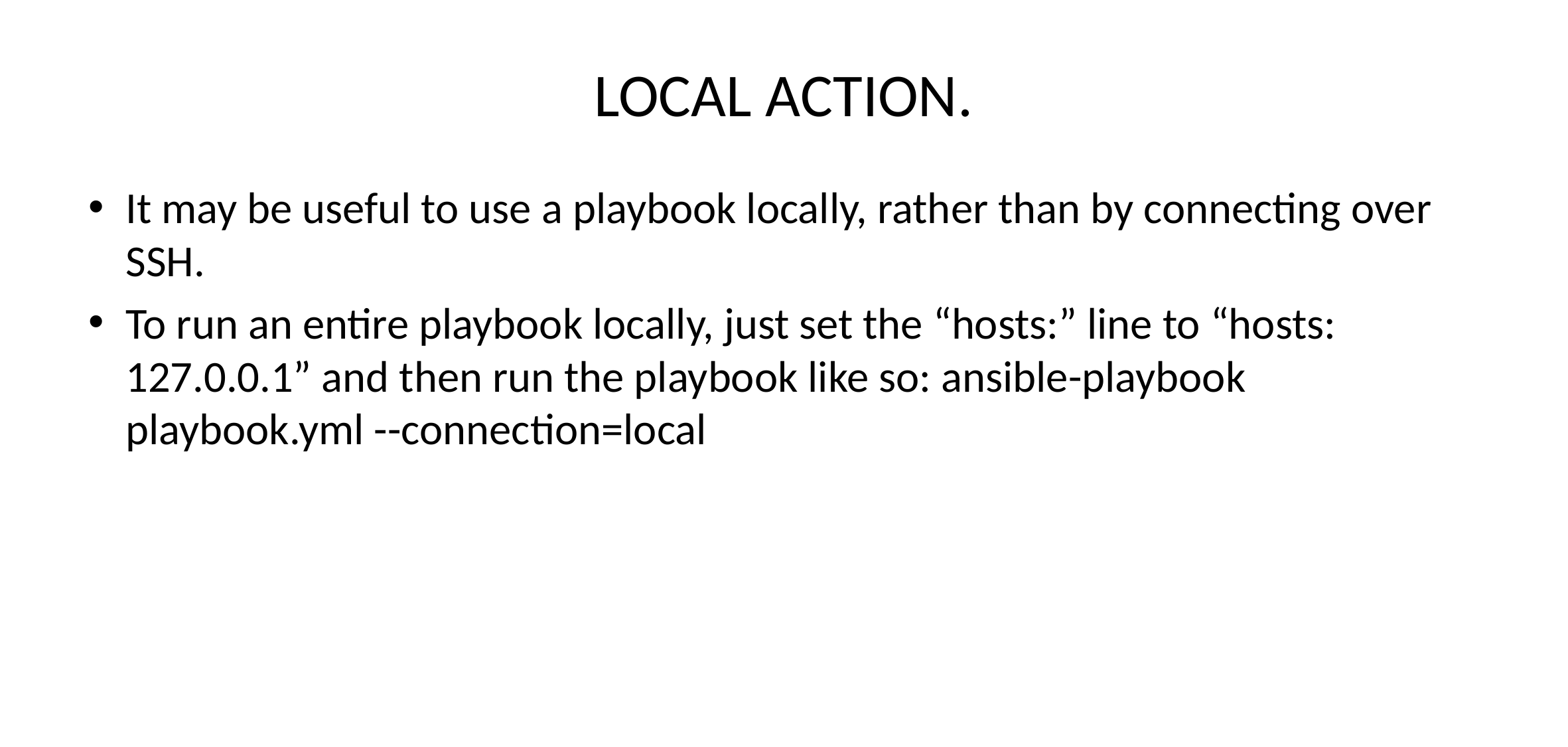

# LOCAL ACTION.
It may be useful to use a playbook locally, rather than by connecting over SSH.
To run an entire playbook locally, just set the “hosts:” line to “hosts: 127.0.0.1” and then run the playbook like so: ansible-playbook playbook.yml --connection=local